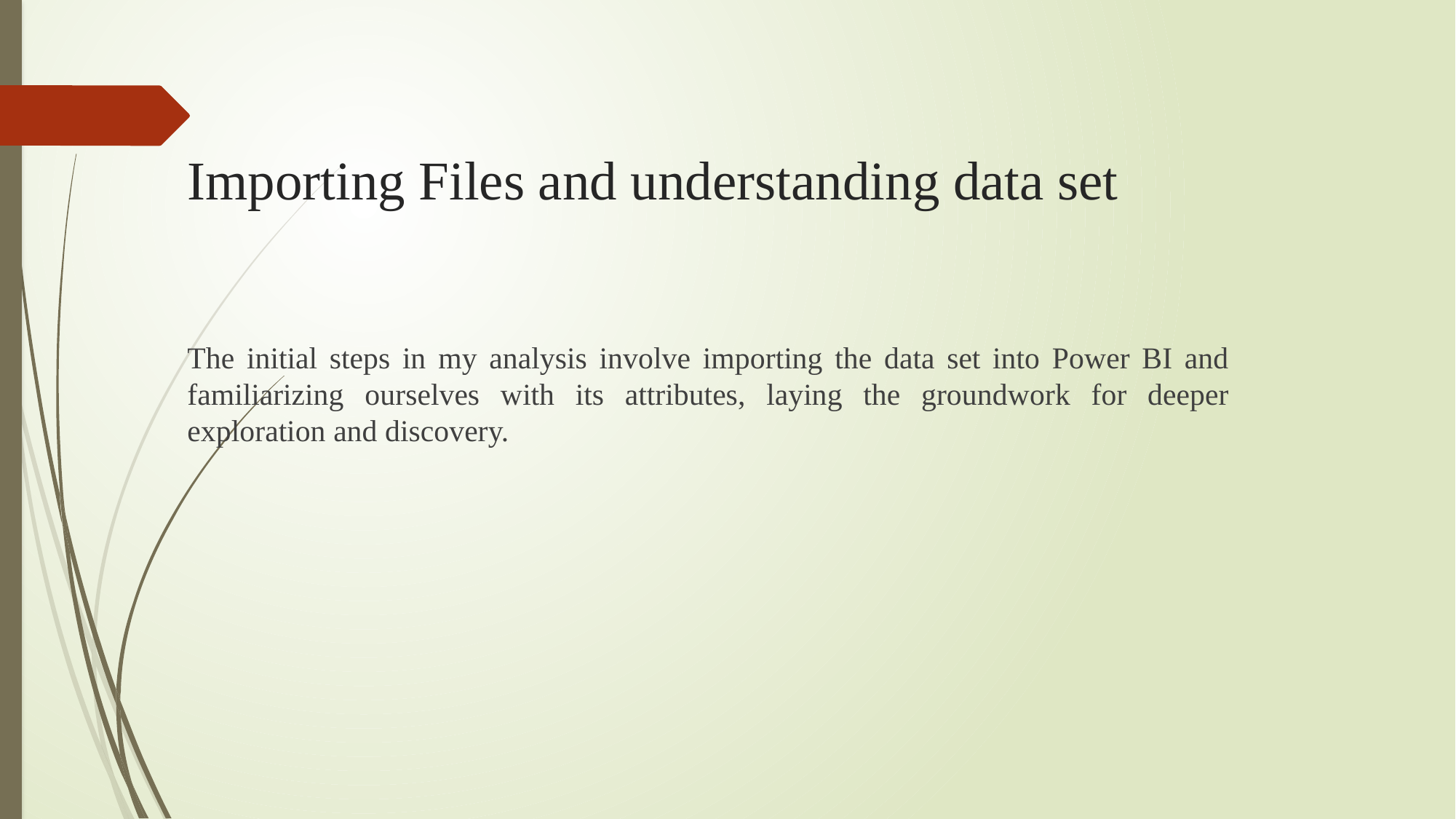

# Importing Files and understanding data set
The initial steps in my analysis involve importing the data set into Power BI and familiarizing ourselves with its attributes, laying the groundwork for deeper exploration and discovery.